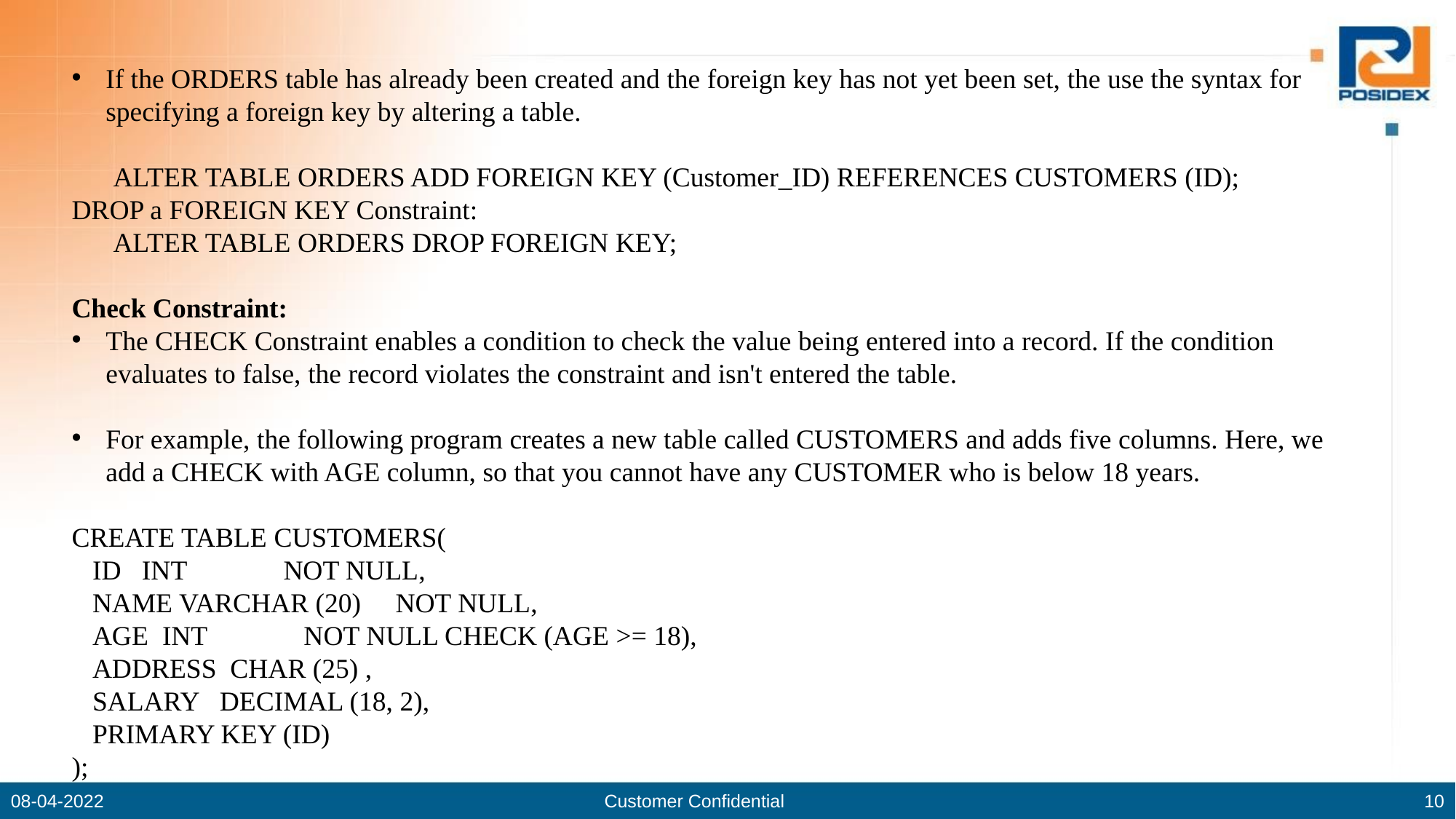

If the ORDERS table has already been created and the foreign key has not yet been set, the use the syntax for specifying a foreign key by altering a table.

      ALTER TABLE ORDERS ADD FOREIGN KEY (Customer_ID) REFERENCES CUSTOMERS (ID);
DROP a FOREIGN KEY Constraint:
      ALTER TABLE ORDERS DROP FOREIGN KEY;

Check Constraint:
The CHECK Constraint enables a condition to check the value being entered into a record. If the condition evaluates to false, the record violates the constraint and isn't entered the table.

For example, the following program creates a new table called CUSTOMERS and adds five columns. Here, we add a CHECK with AGE column, so that you cannot have any CUSTOMER who is below 18 years.

CREATE TABLE CUSTOMERS(
   ID   INT              NOT NULL,
   NAME VARCHAR (20)     NOT NULL,
   AGE  INT              NOT NULL CHECK (AGE >= 18),
   ADDRESS  CHAR (25) ,
   SALARY   DECIMAL (18, 2),
   PRIMARY KEY (ID)
);

08-04-2022
Customer Confidential
10